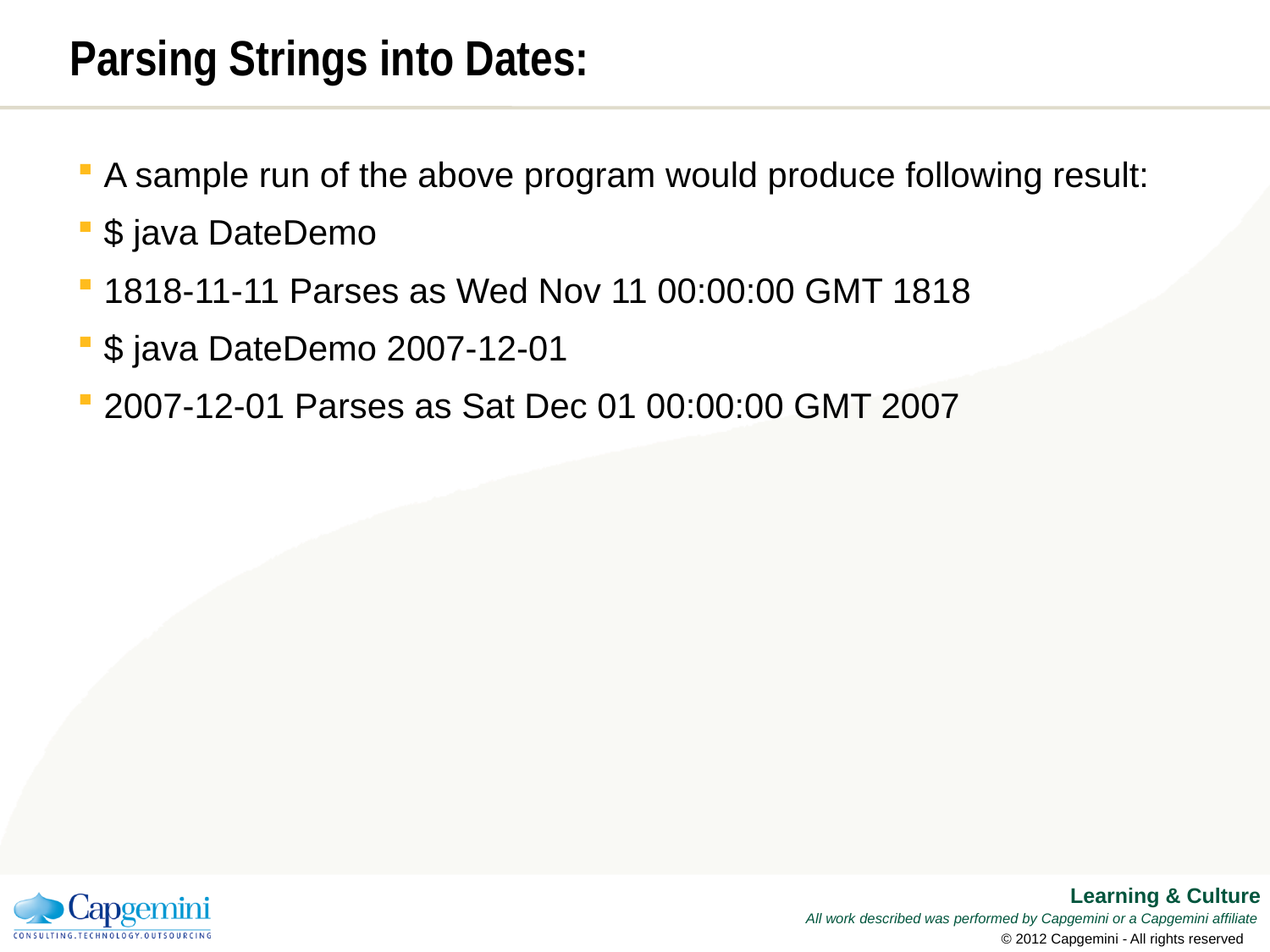

# Parsing Strings into Dates:
A sample run of the above program would produce following result:
$ java DateDemo
1818-11-11 Parses as Wed Nov 11 00:00:00 GMT 1818
$ java DateDemo 2007-12-01
2007-12-01 Parses as Sat Dec 01 00:00:00 GMT 2007

© 2012 Capgemini - All rights reserved